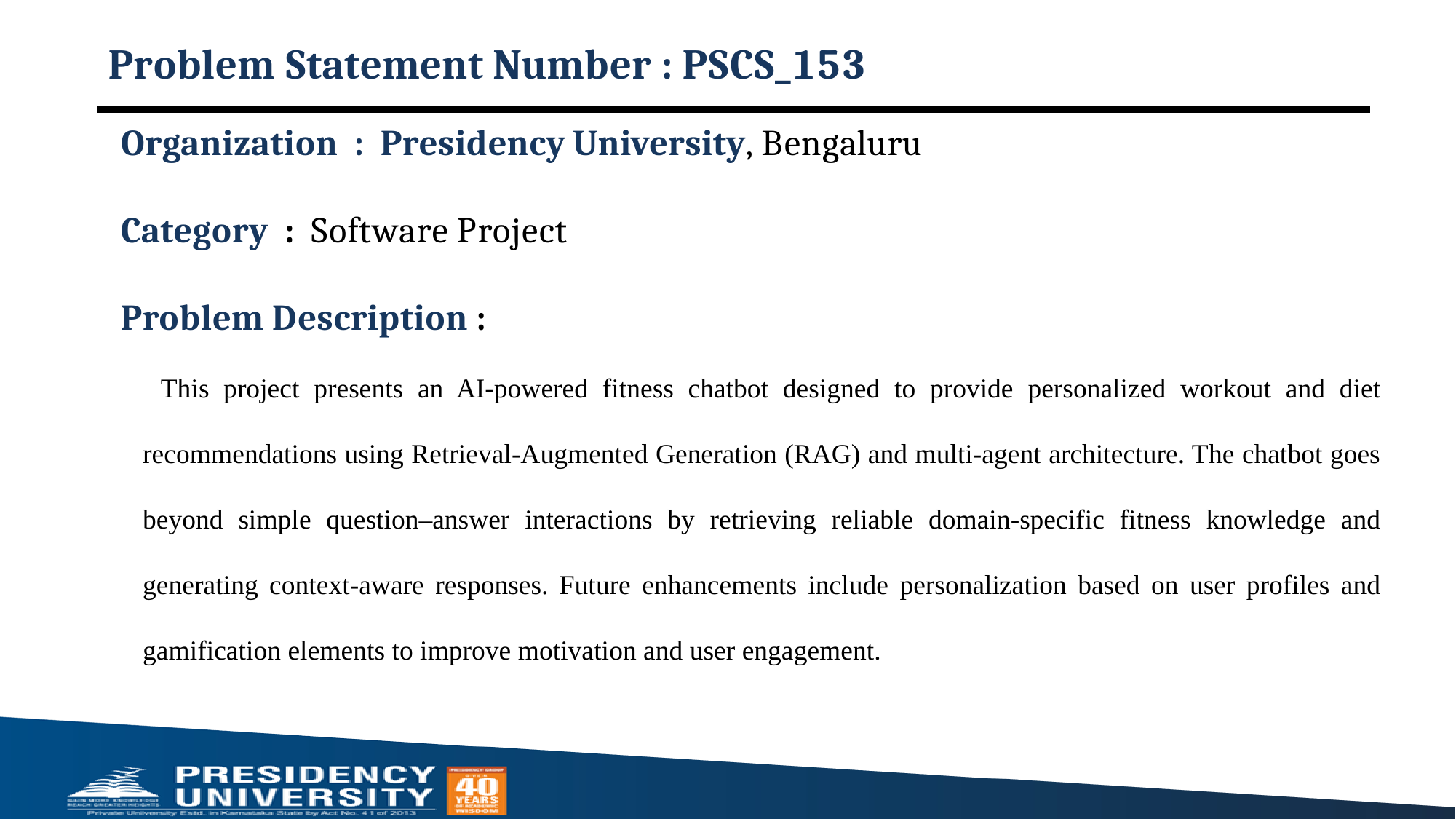

# Problem Statement Number : PSCS_153
Organization  :  Presidency University, Bengaluru
Category  :  Software Project
Problem Description :
   This project presents an AI-powered fitness chatbot designed to provide personalized workout and diet recommendations using Retrieval-Augmented Generation (RAG) and multi-agent architecture. The chatbot goes beyond simple question–answer interactions by retrieving reliable domain-specific fitness knowledge and generating context-aware responses. Future enhancements include personalization based on user profiles and gamification elements to improve motivation and user engagement.